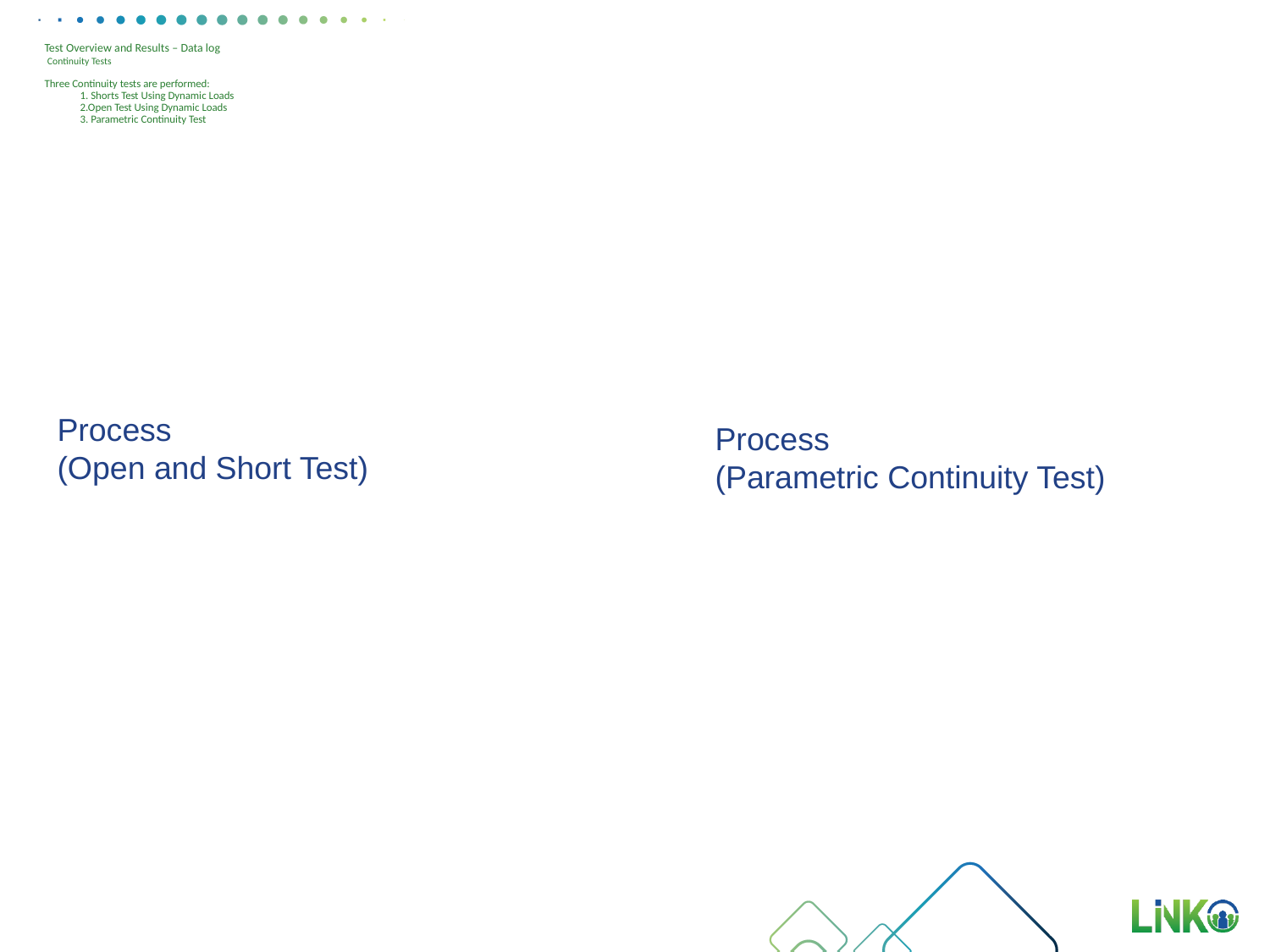

# Test Overview and Results – Data log Continuity Tests Three Continuity tests are performed: 1. Shorts Test Using Dynamic Loads 2.Open Test Using Dynamic Loads 3. Parametric Continuity Test
Process
(Open and Short Test)
Process
(Parametric Continuity Test)